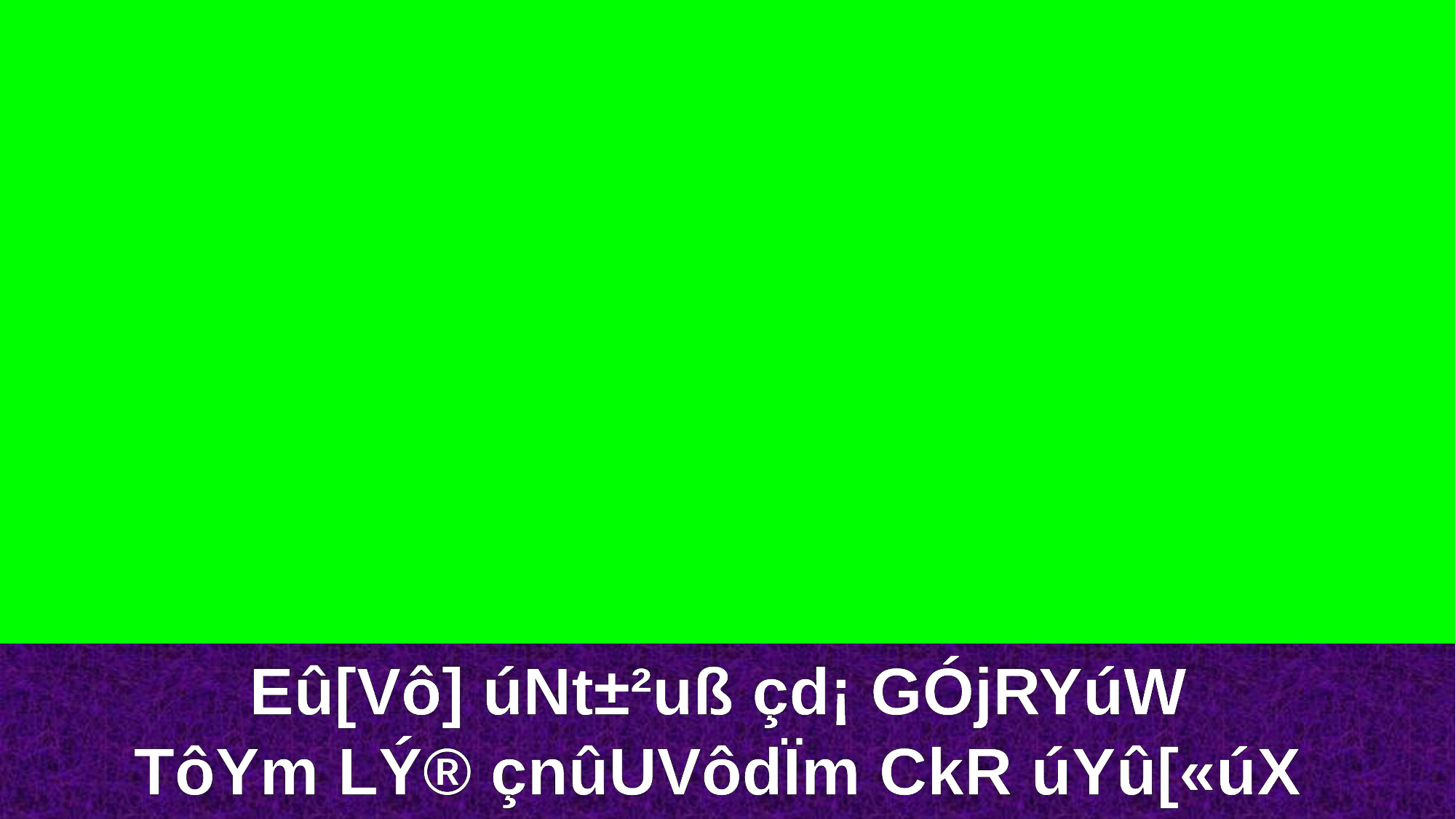

Eû[Vô] úNt±²uß çd¡ GÓjRYúW
TôYm LÝ® çnûUVôdÏm CkR úYû[«úX